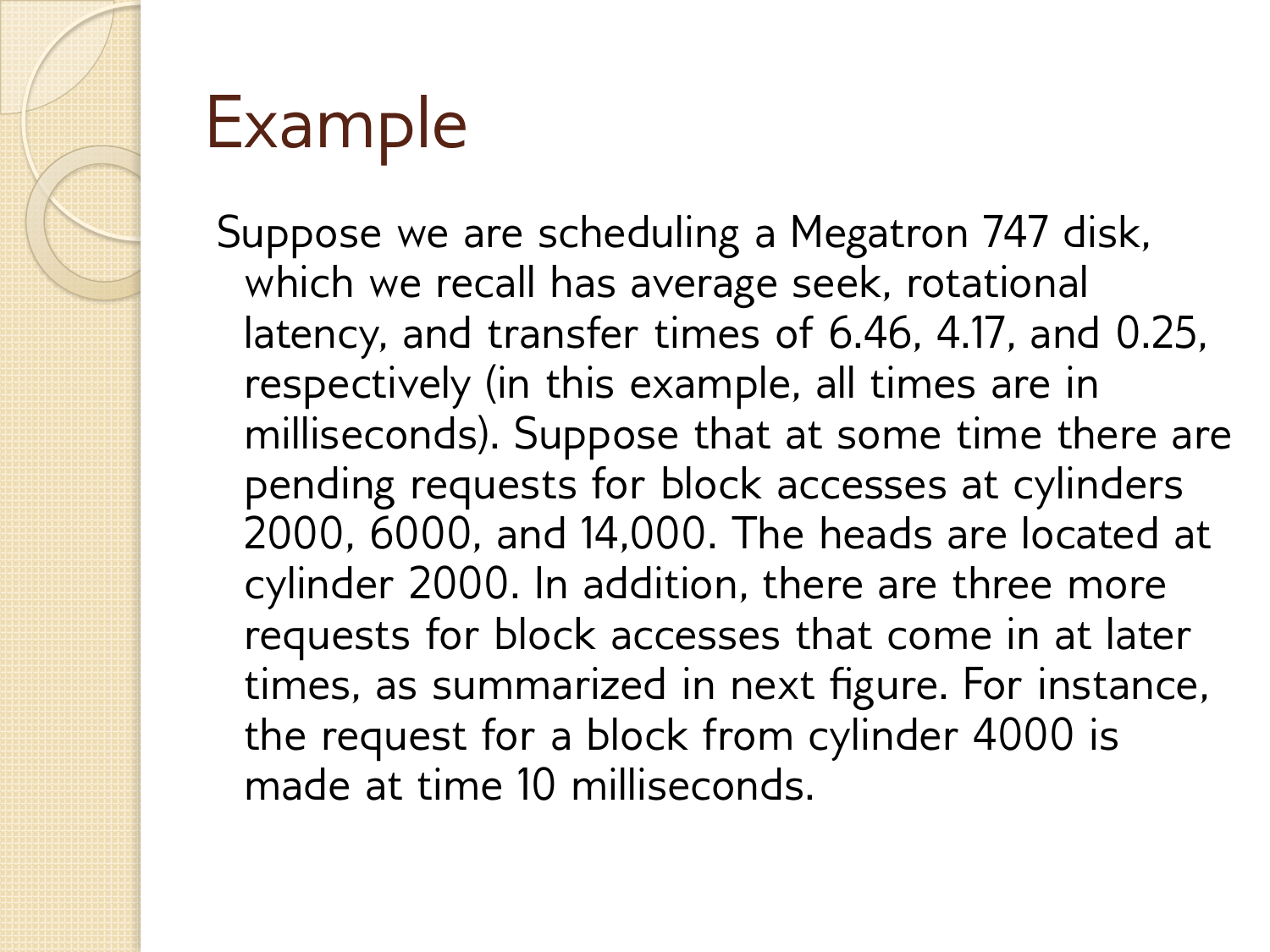

# Example
Suppose we are scheduling a Megatron 747 disk, which we recall has average seek, rotational latency, and transfer times of 6.46, 4.17, and 0.25, respectively (in this example, all times are in milliseconds). Suppose that at some time there are pending requests for block accesses at cylinders 2000, 6000, and 14,000. The heads are located at cylinder 2000. In addition, there are three more requests for block accesses that come in at later times, as summarized in next figure. For instance, the request for a block from cylinder 4000 is made at time 10 milliseconds.